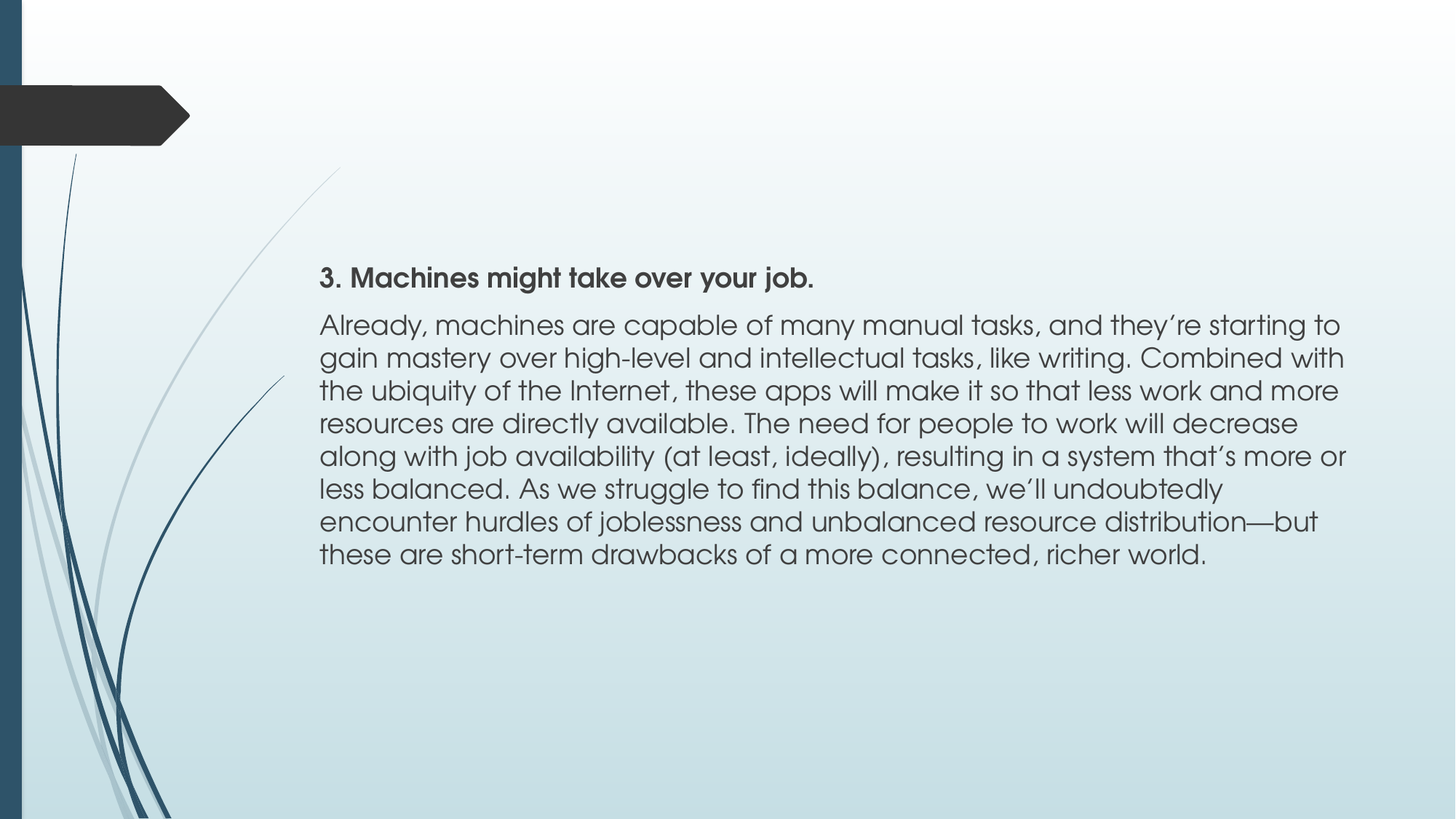

#
3. Machines might take over your job.
Already, machines are capable of many manual tasks, and they’re starting to gain mastery over high-level and intellectual tasks, like writing. Combined with the ubiquity of the Internet, these apps will make it so that less work and more resources are directly available. The need for people to work will decrease along with job availability (at least, ideally), resulting in a system that’s more or less balanced. As we struggle to find this balance, we’ll undoubtedly encounter hurdles of joblessness and unbalanced resource distribution—but these are short-term drawbacks of a more connected, richer world.